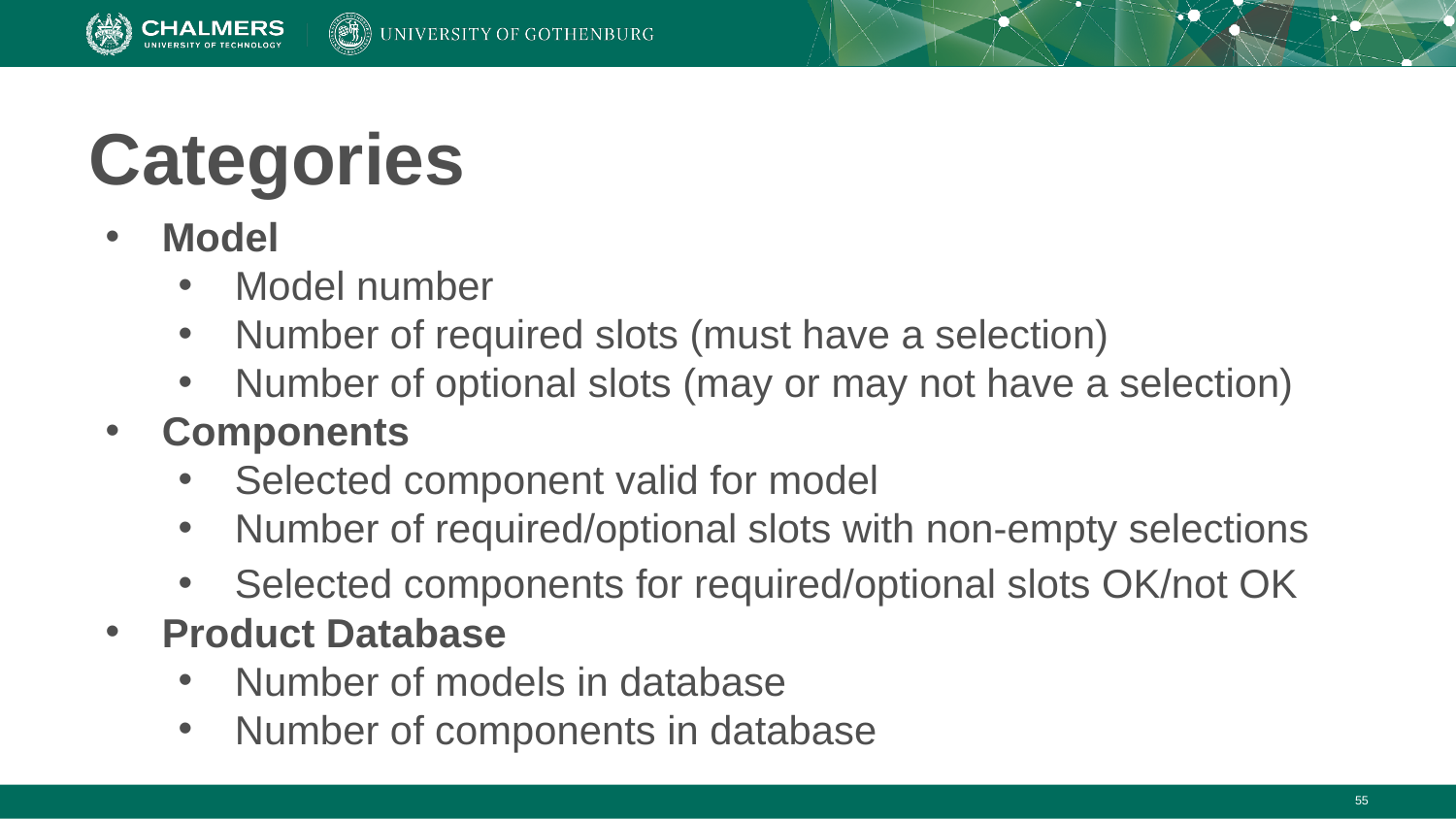

# Categories
Model
Model number
Number of required slots (must have a selection)
Number of optional slots (may or may not have a selection)
Components
Selected component valid for model
Number of required/optional slots with non-empty selections
Selected components for required/optional slots OK/not OK
Product Database
Number of models in database
Number of components in database
55